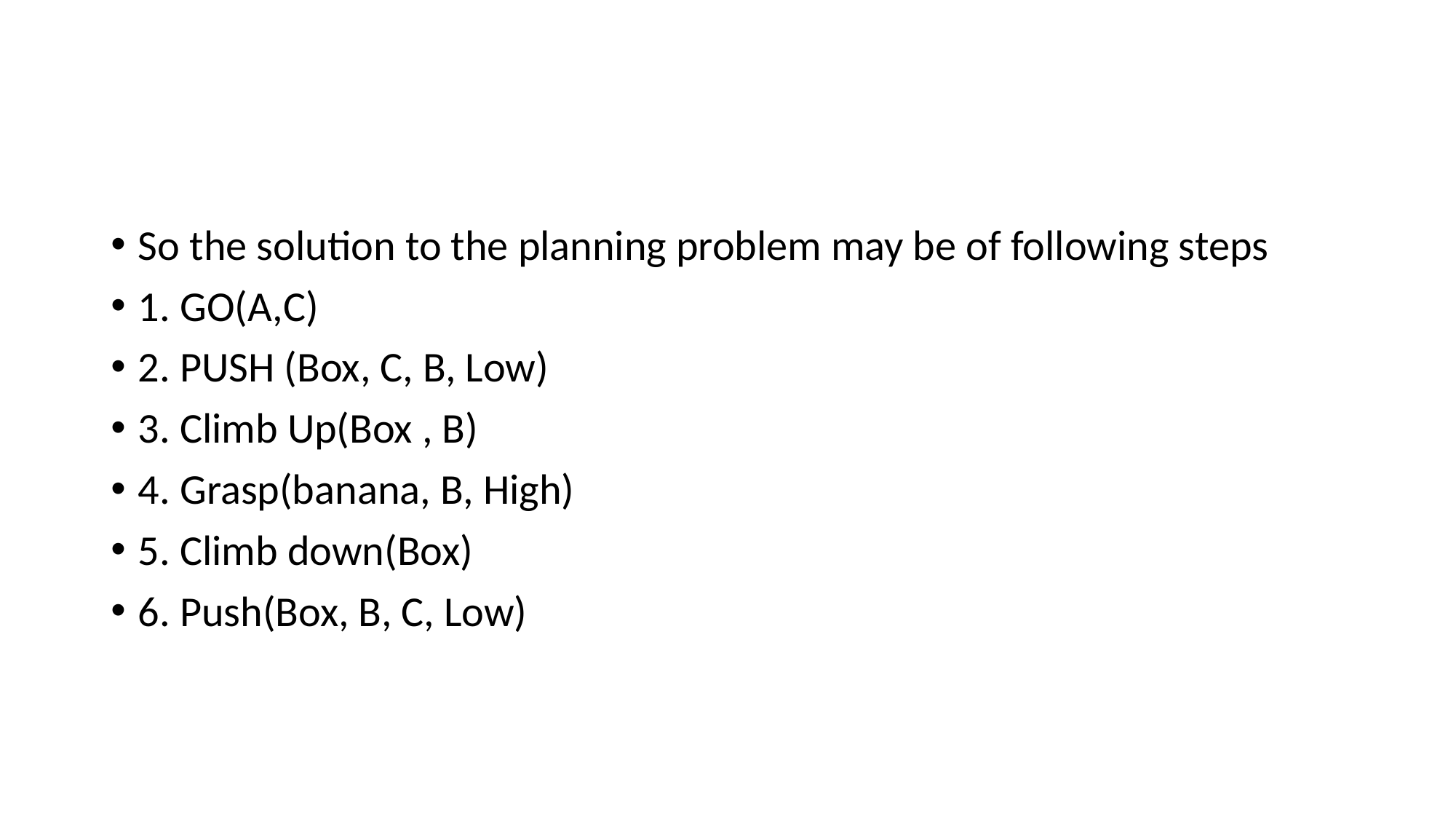

#
So the solution to the planning problem may be of following steps
1. GO(A,C)
2. PUSH (Box, C, B, Low)
3. Climb Up(Box , B)
4. Grasp(banana, B, High)
5. Climb down(Box)
6. Push(Box, B, C, Low)